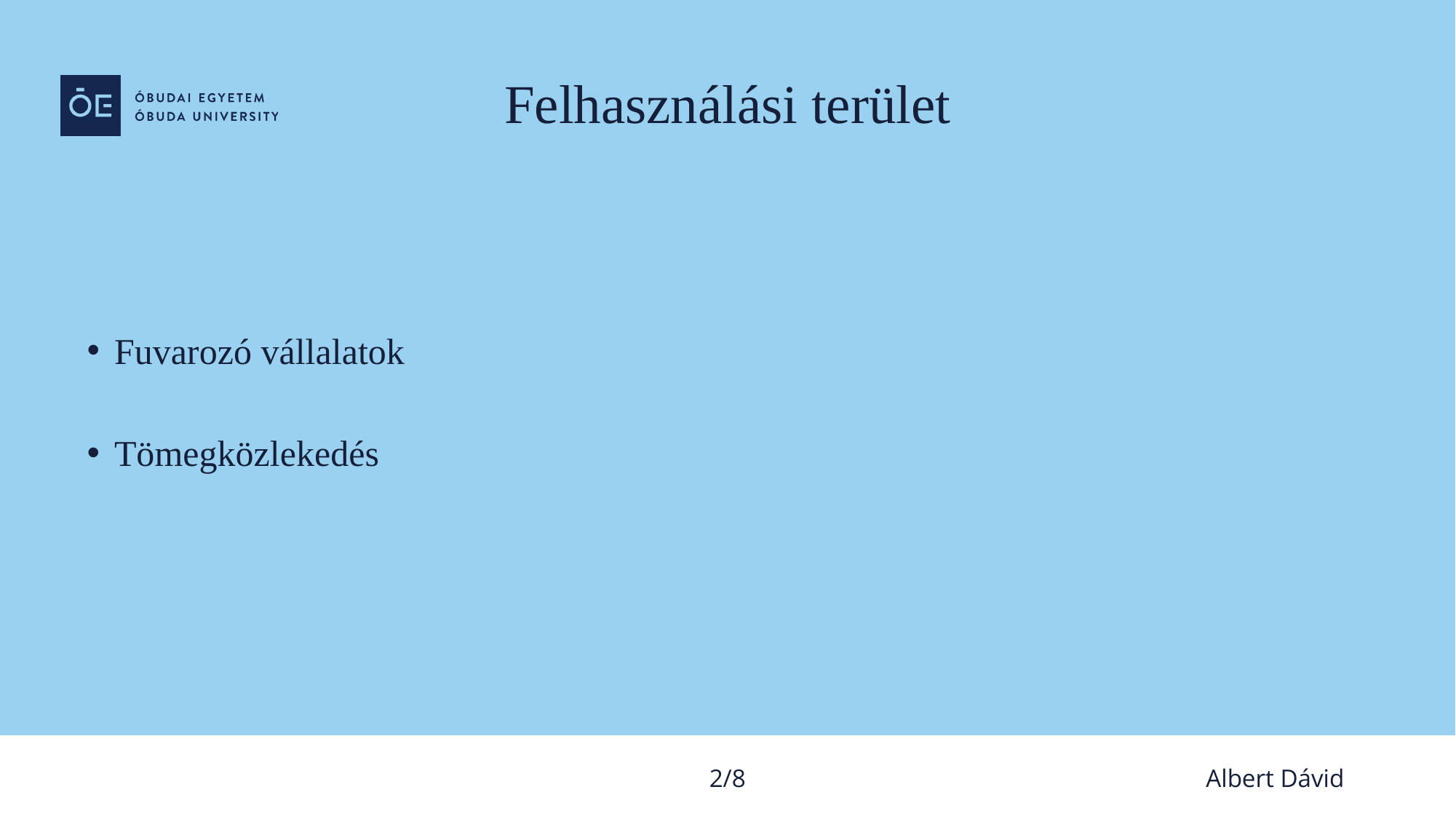

Felhasználási terület

Fuvarozó vállalatok
Tömegközlekedés
2/8
Albert Dávid